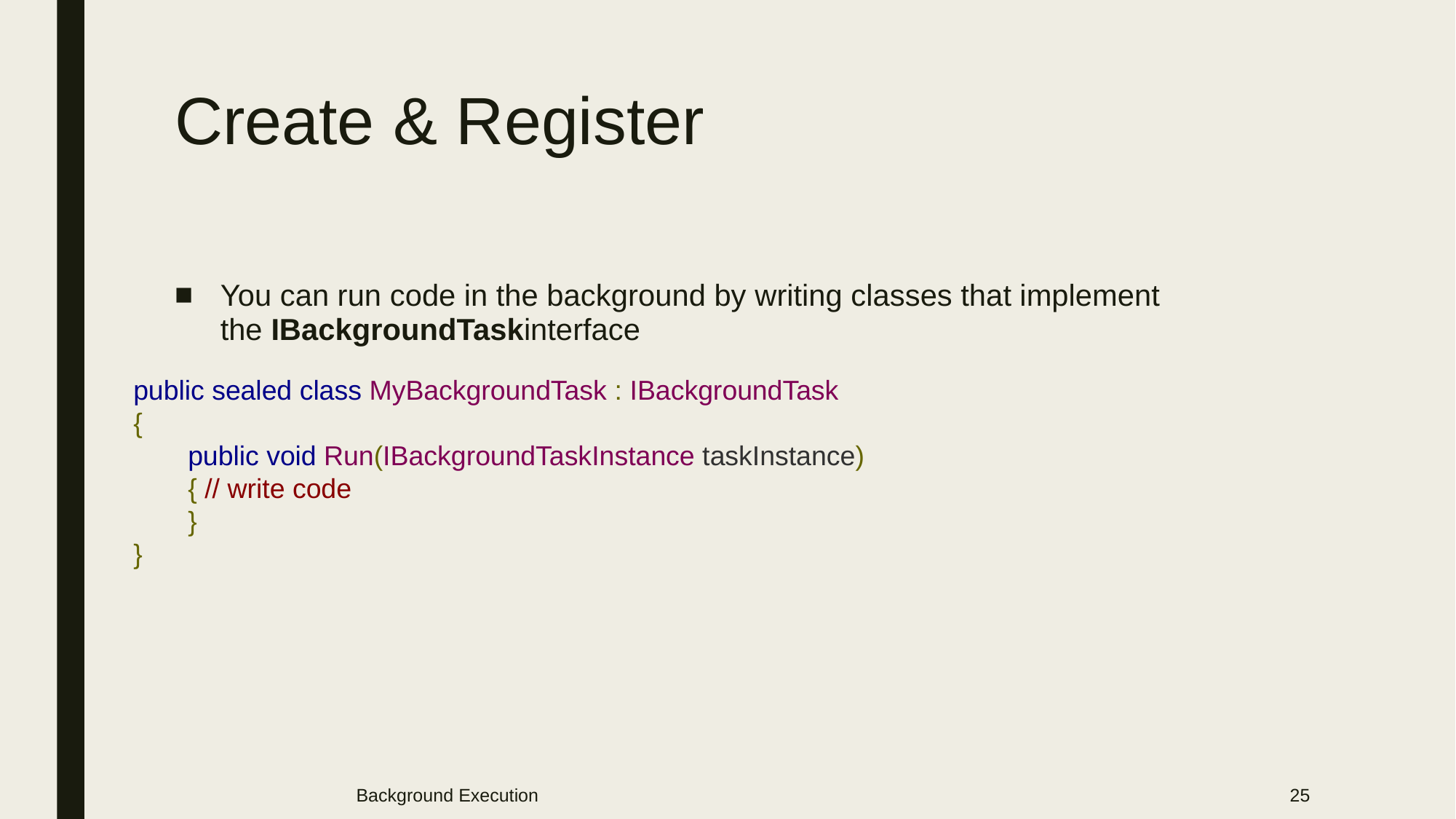

# Create & Register
You can run code in the background by writing classes that implement the IBackgroundTaskinterface
public sealed class MyBackgroundTask : IBackgroundTask
{
public void Run(IBackgroundTaskInstance taskInstance)
{ // write code
}
}
Background Execution
25